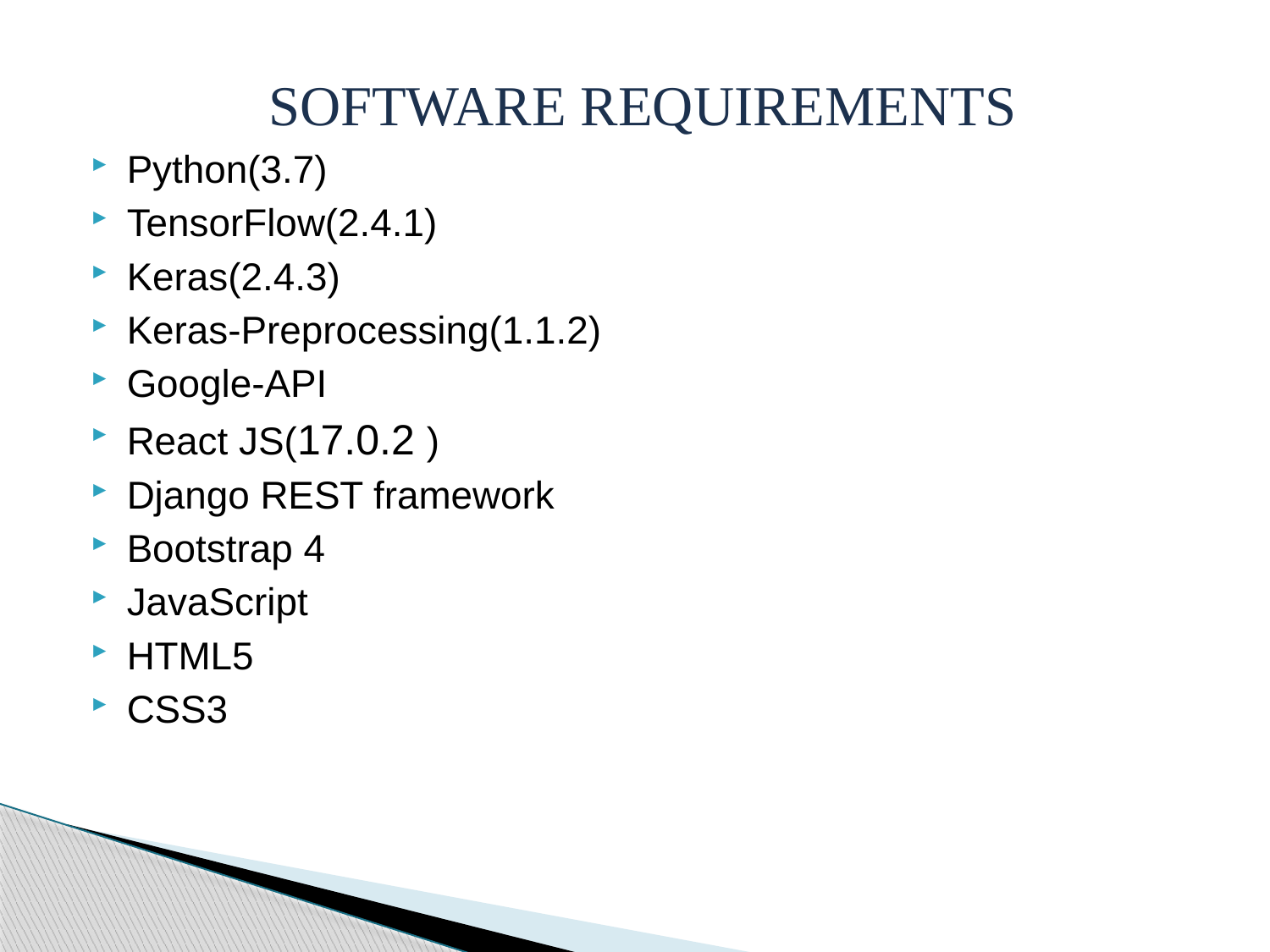

SOFTWARE REQUIREMENTS
Python(3.7)
TensorFlow(2.4.1)
Keras(2.4.3)
Keras-Preprocessing(1.1.2)
Google-API
React JS(17.0.2 )
Django REST framework
Bootstrap 4
JavaScript
HTML5
CSS3